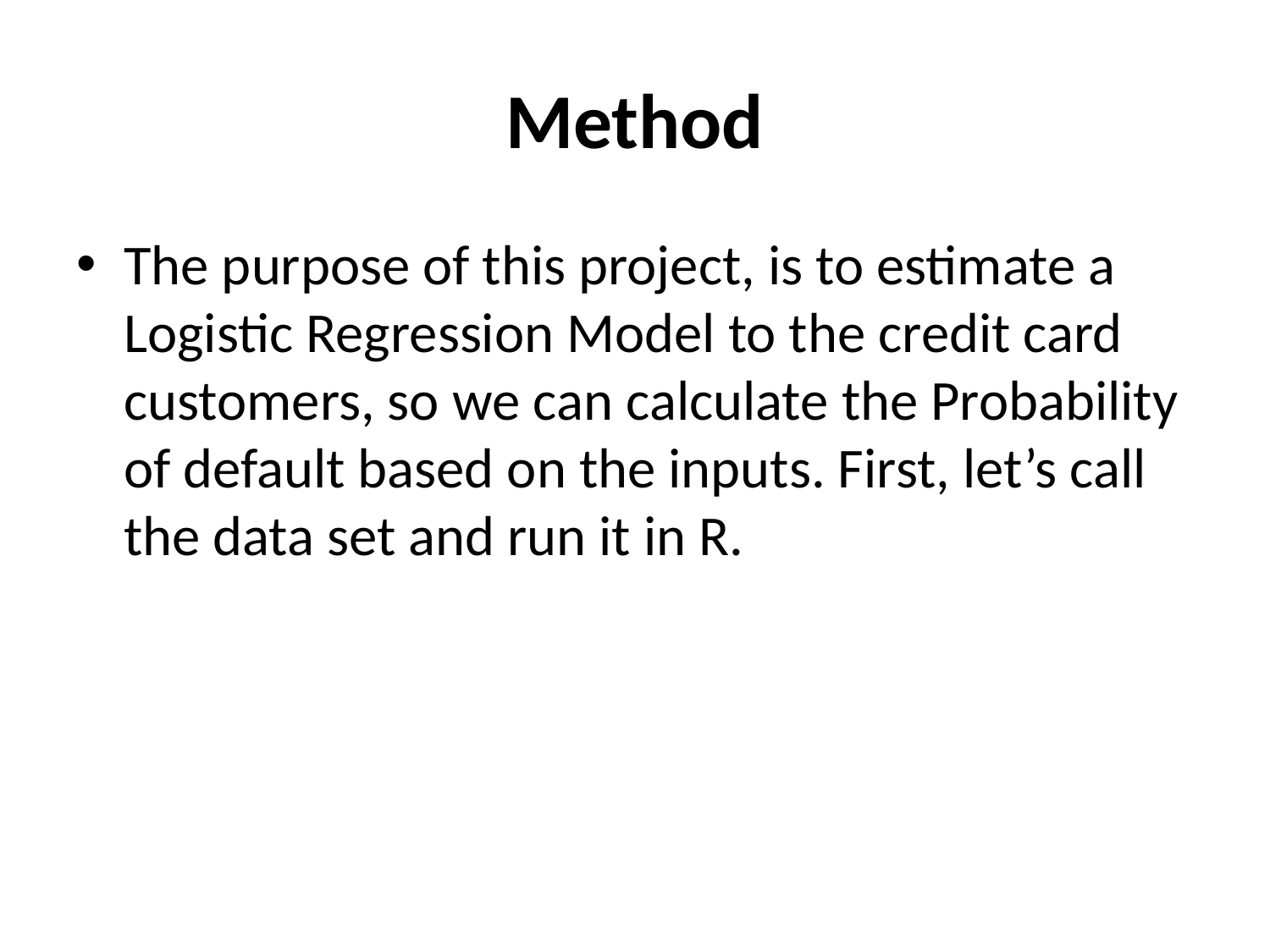

# Method
The purpose of this project, is to estimate a Logistic Regression Model to the credit card customers, so we can calculate the Probability of default based on the inputs. First, let’s call the data set and run it in R.